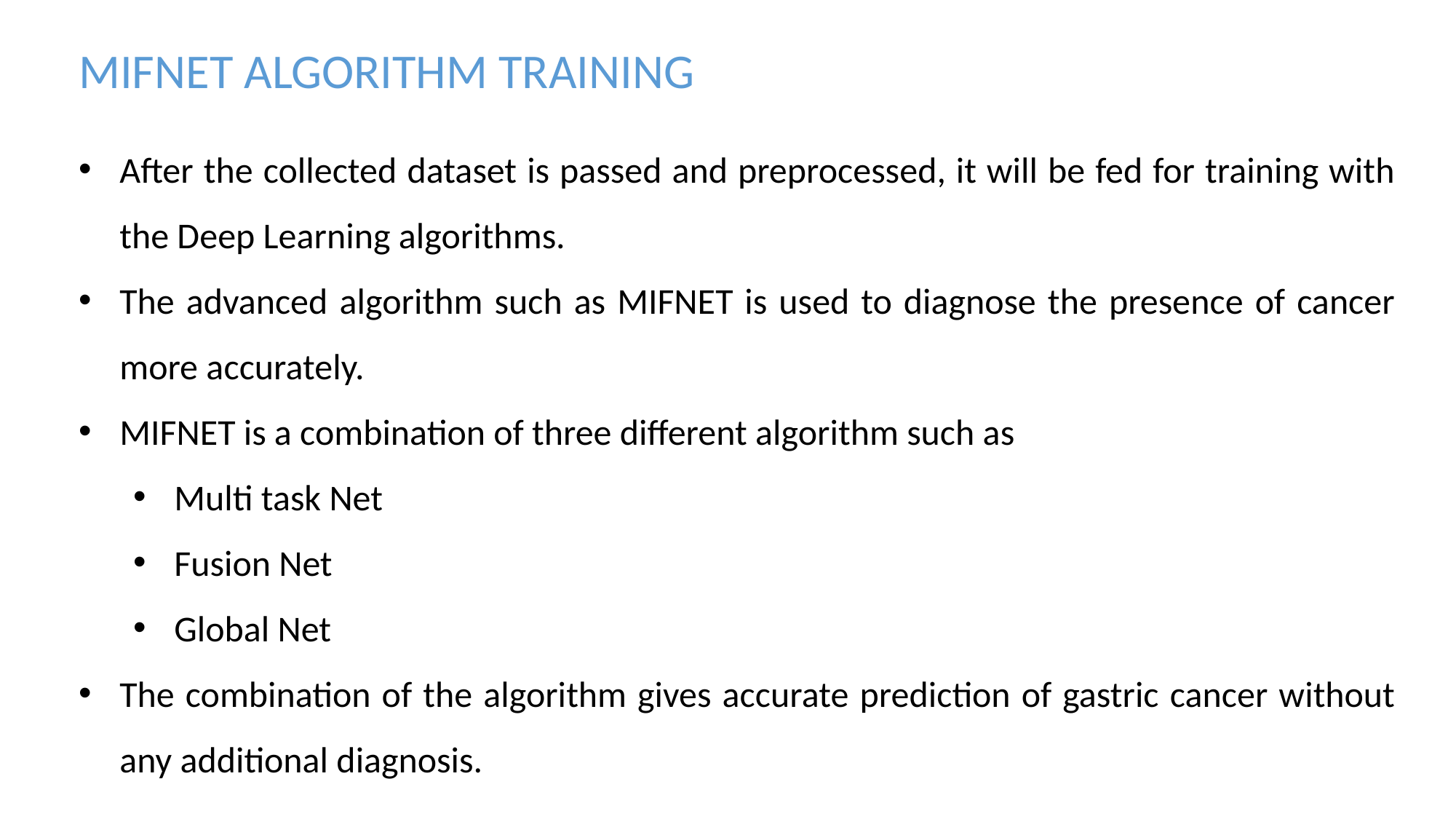

MIFNET ALGORITHM TRAINING
After the collected dataset is passed and preprocessed, it will be fed for training with the Deep Learning algorithms.
The advanced algorithm such as MIFNET is used to diagnose the presence of cancer more accurately.
MIFNET is a combination of three different algorithm such as
Multi task Net
Fusion Net
Global Net
The combination of the algorithm gives accurate prediction of gastric cancer without any additional diagnosis.